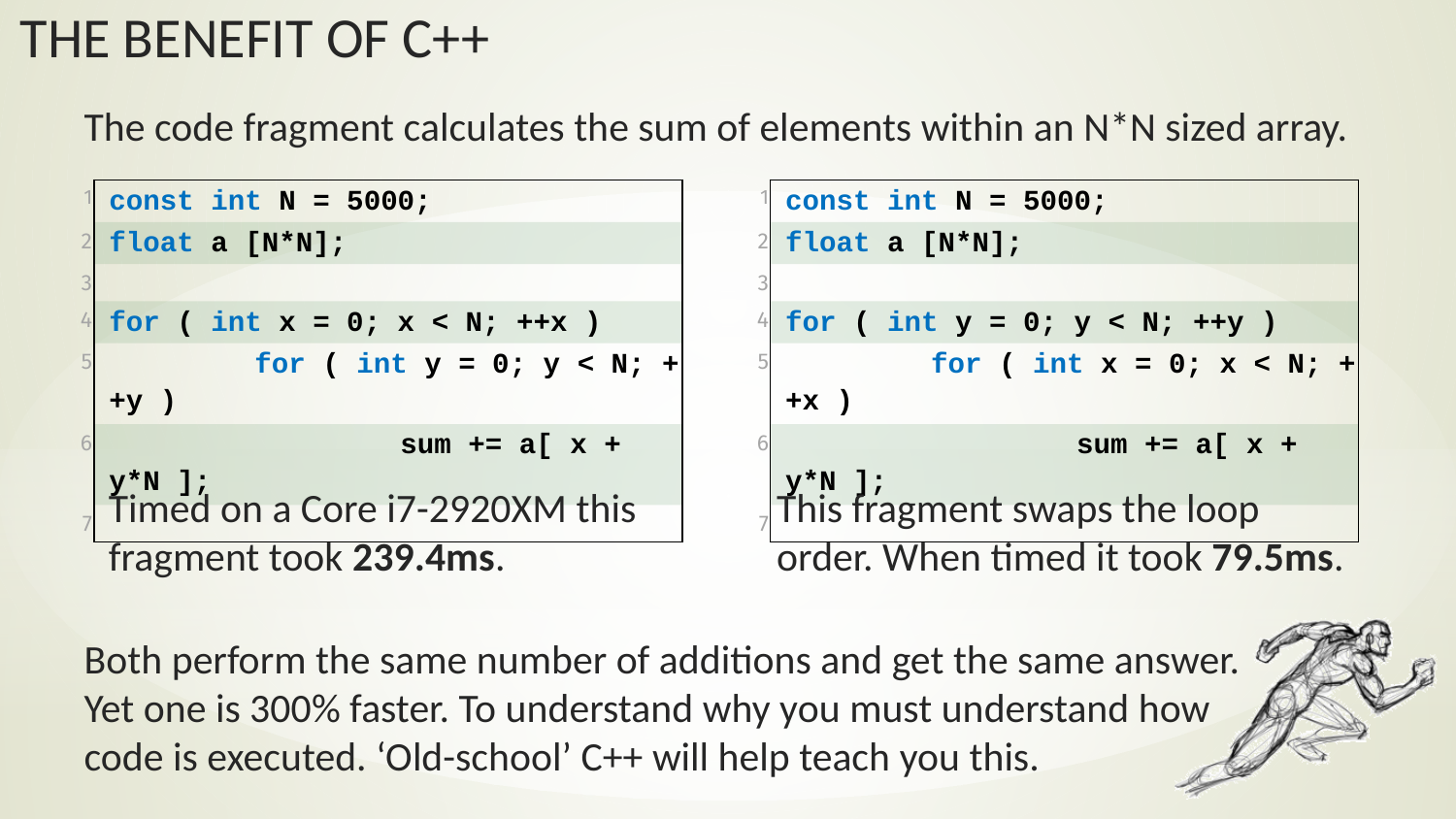

The code fragment calculates the sum of elements within an N*N sized array.
| 1 | const int N = 5000; |
| --- | --- |
| 2 | float a [N\*N]; |
| 3 |  |
| 4 | for ( int x = 0; x < N; ++x ) |
| 5 | for ( int y = 0; y < N; ++y ) |
| 6 | sum += a[ x + y\*N ]; |
| 7 |  |
| 1 | const int N = 5000; |
| --- | --- |
| 2 | float a [N\*N]; |
| 3 |  |
| 4 | for ( int y = 0; y < N; ++y ) |
| 5 | for ( int x = 0; x < N; ++x ) |
| 6 | sum += a[ x + y\*N ]; |
| 7 |  |
Timed on a Core i7-2920XM this fragment took 239.4ms.
This fragment swaps the loop order. When timed it took 79.5ms.
Both perform the same number of additions and get the same answer. Yet one is 300% faster. To understand why you must understand how code is executed. ‘Old-school’ C++ will help teach you this.